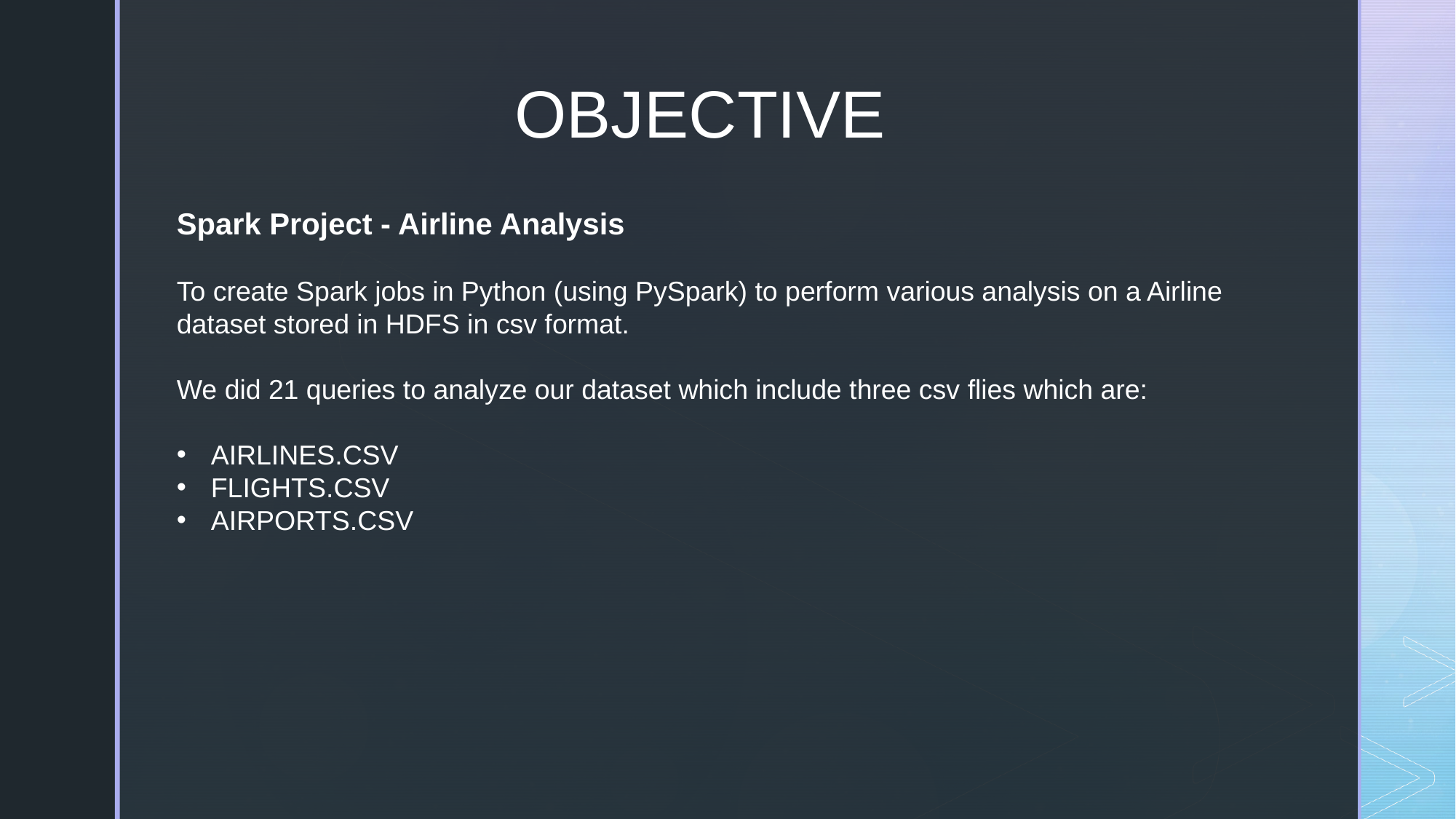

OBJECTIVE
Spark Project - Airline Analysis

To create Spark jobs in Python (using PySpark) to perform various analysis on a Airline dataset stored in HDFS in csv format.

We did 21 queries to analyze our dataset which include three csv flies which are:

AIRLINES.CSV
FLIGHTS.CSV
AIRPORTS.CSV